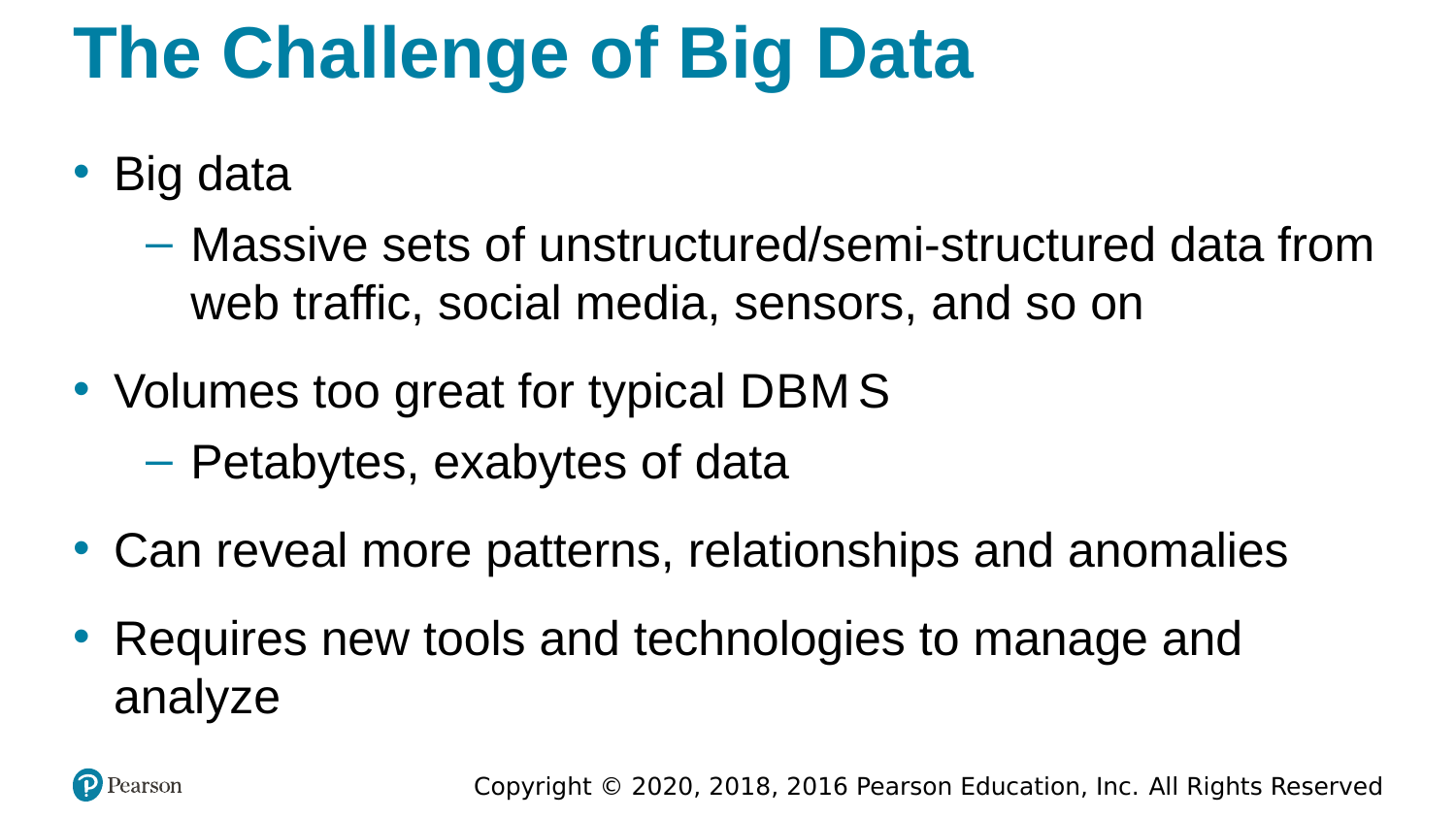

# The Challenge of Big Data
Big data
Massive sets of unstructured/semi-structured data from web traffic, social media, sensors, and so on
Volumes too great for typical D B M S
Petabytes, exabytes of data
Can reveal more patterns, relationships and anomalies
Requires new tools and technologies to manage and analyze